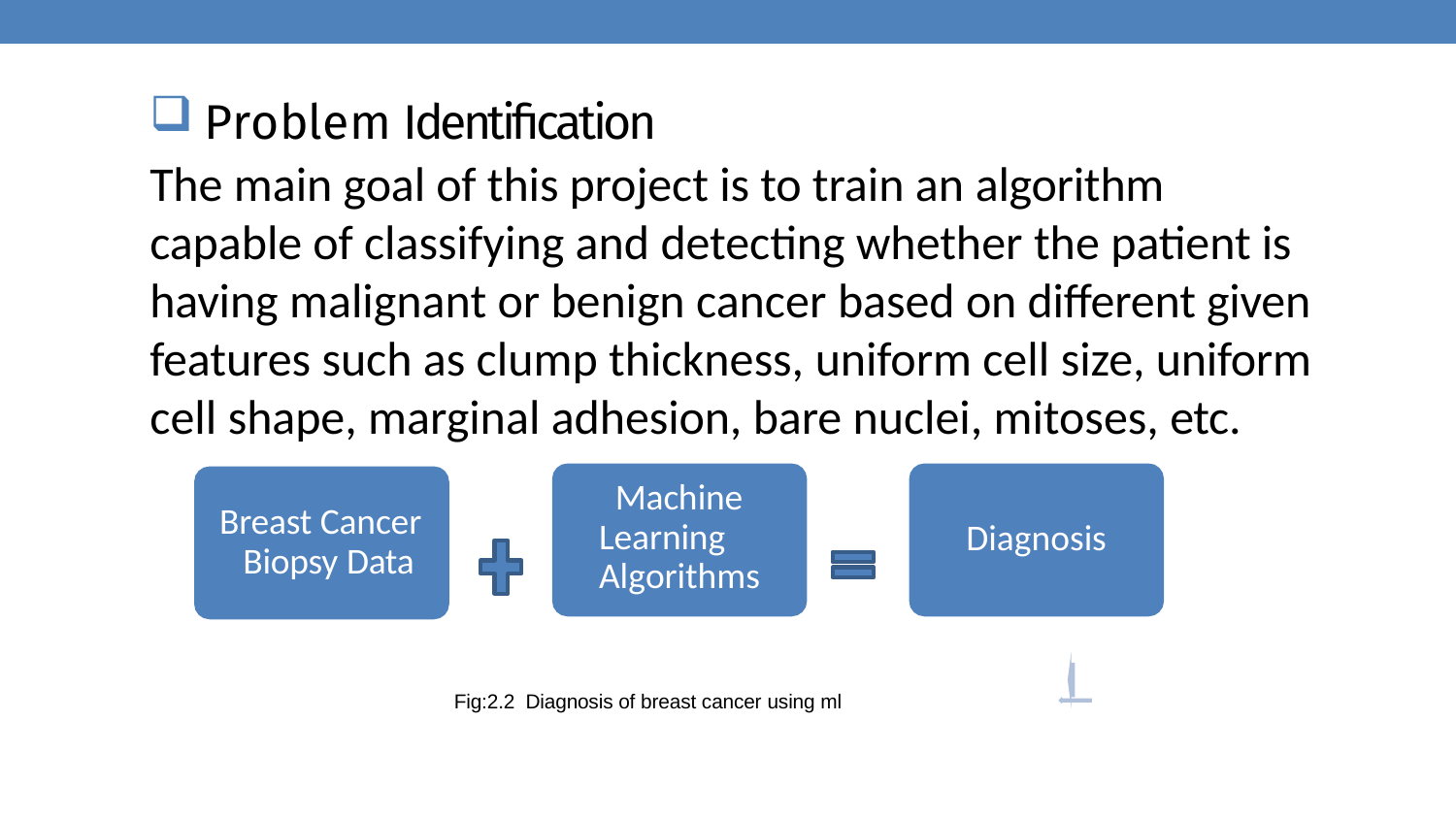

Problem Identification
The main goal of this project is to train an algorithm capable of classifying and detecting whether the patient is having malignant or benign cancer based on different given features such as clump thickness, uniform cell size, uniform cell shape, marginal adhesion, bare nuclei, mitoses, etc.

Machine  Learning  Algorithms
Breast Cancer  Biopsy Data
Diagnosis

Fig:2.2 Diagnosis of breast cancer using ml